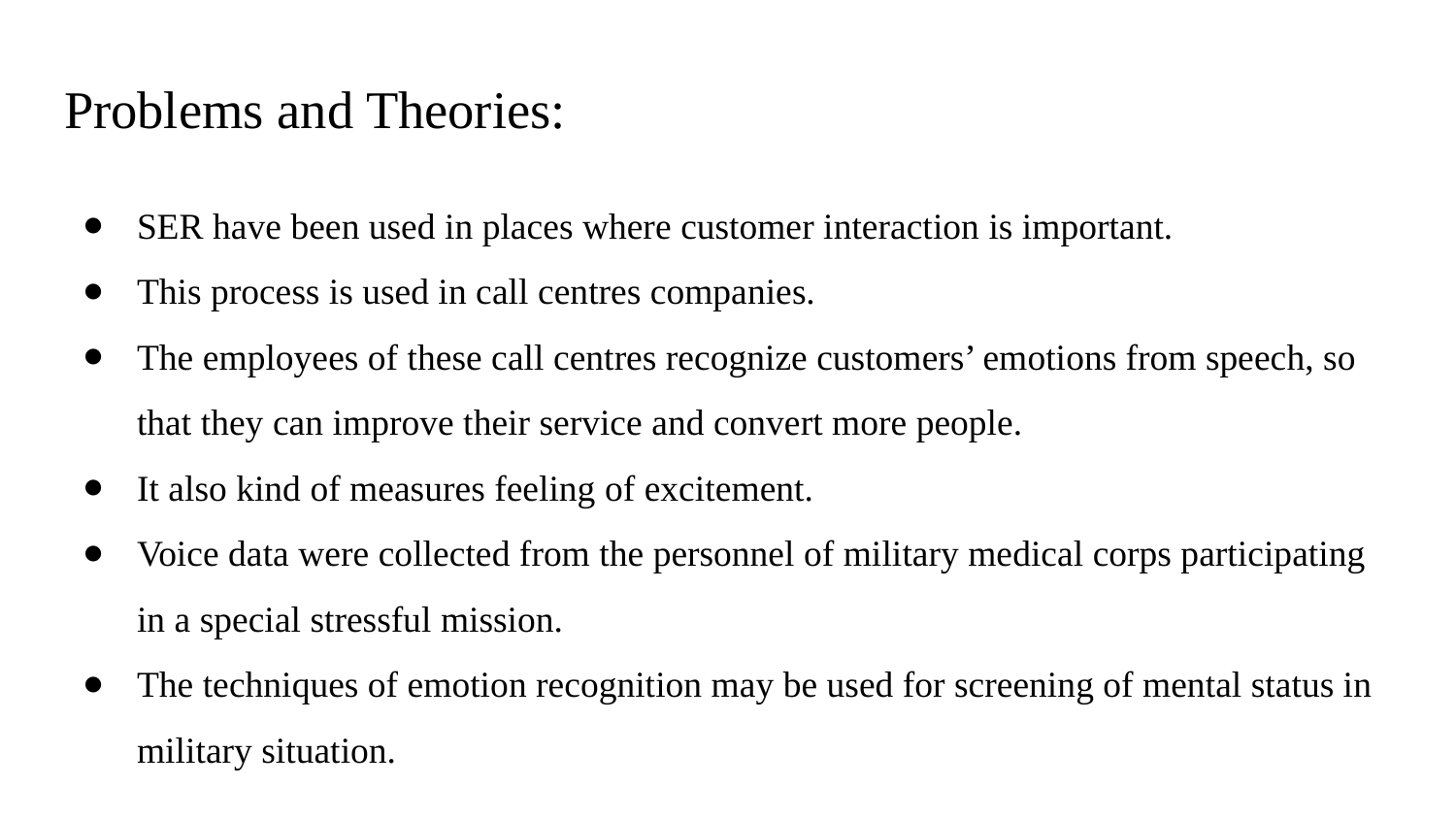

# Problems and Theories:
SER have been used in places where customer interaction is important.
This process is used in call centres companies.
The employees of these call centres recognize customers’ emotions from speech, so that they can improve their service and convert more people.
It also kind of measures feeling of excitement.
Voice data were collected from the personnel of military medical corps participating in a special stressful mission.
The techniques of emotion recognition may be used for screening of mental status in military situation.